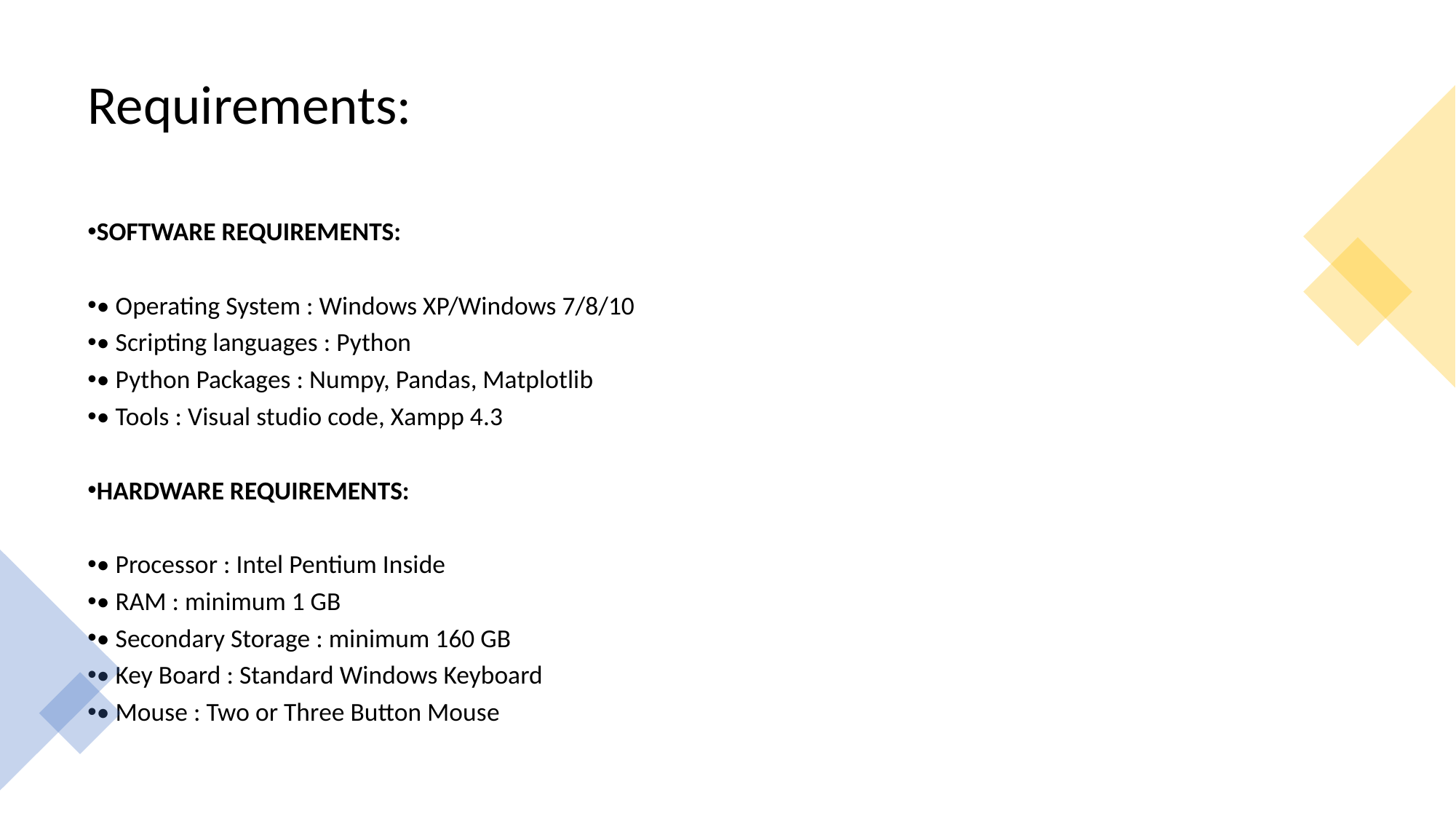

Requirements:

SOFTWARE REQUIREMENTS:

• Operating System : Windows XP/Windows 7/8/10
• Scripting languages : Python
• Python Packages : Numpy, Pandas, Matplotlib
• Tools : Visual studio code, Xampp 4.3

HARDWARE REQUIREMENTS:

• Processor : Intel Pentium Inside
• RAM : minimum 1 GB
• Secondary Storage : minimum 160 GB
• Key Board : Standard Windows Keyboard
• Mouse : Two or Three Button Mouse